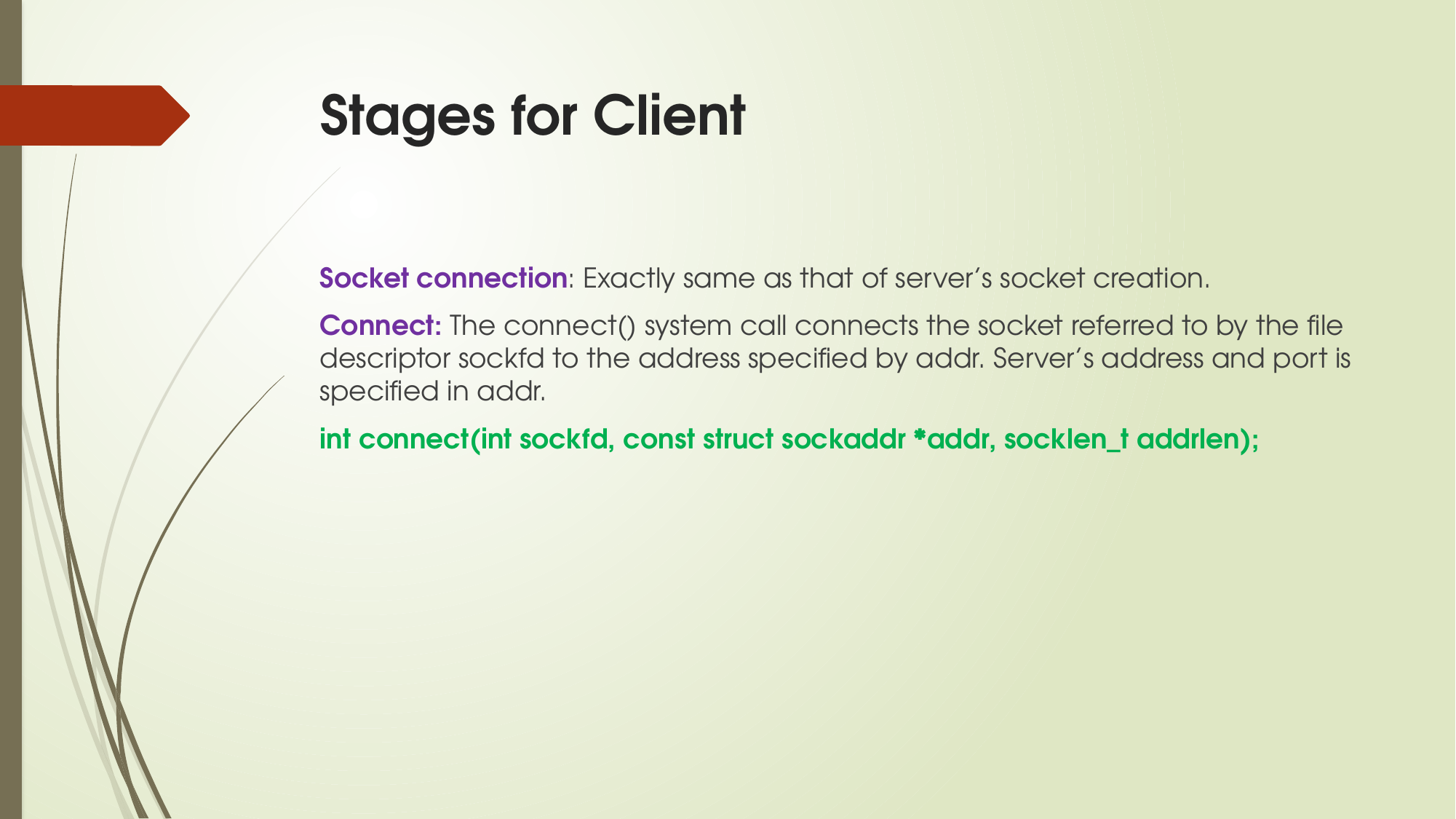

# Stages for Client
Socket connection: Exactly same as that of server’s socket creation.
Connect: The connect() system call connects the socket referred to by the file descriptor sockfd to the address specified by addr. Server’s address and port is specified in addr.
int connect(int sockfd, const struct sockaddr *addr, socklen_t addrlen);